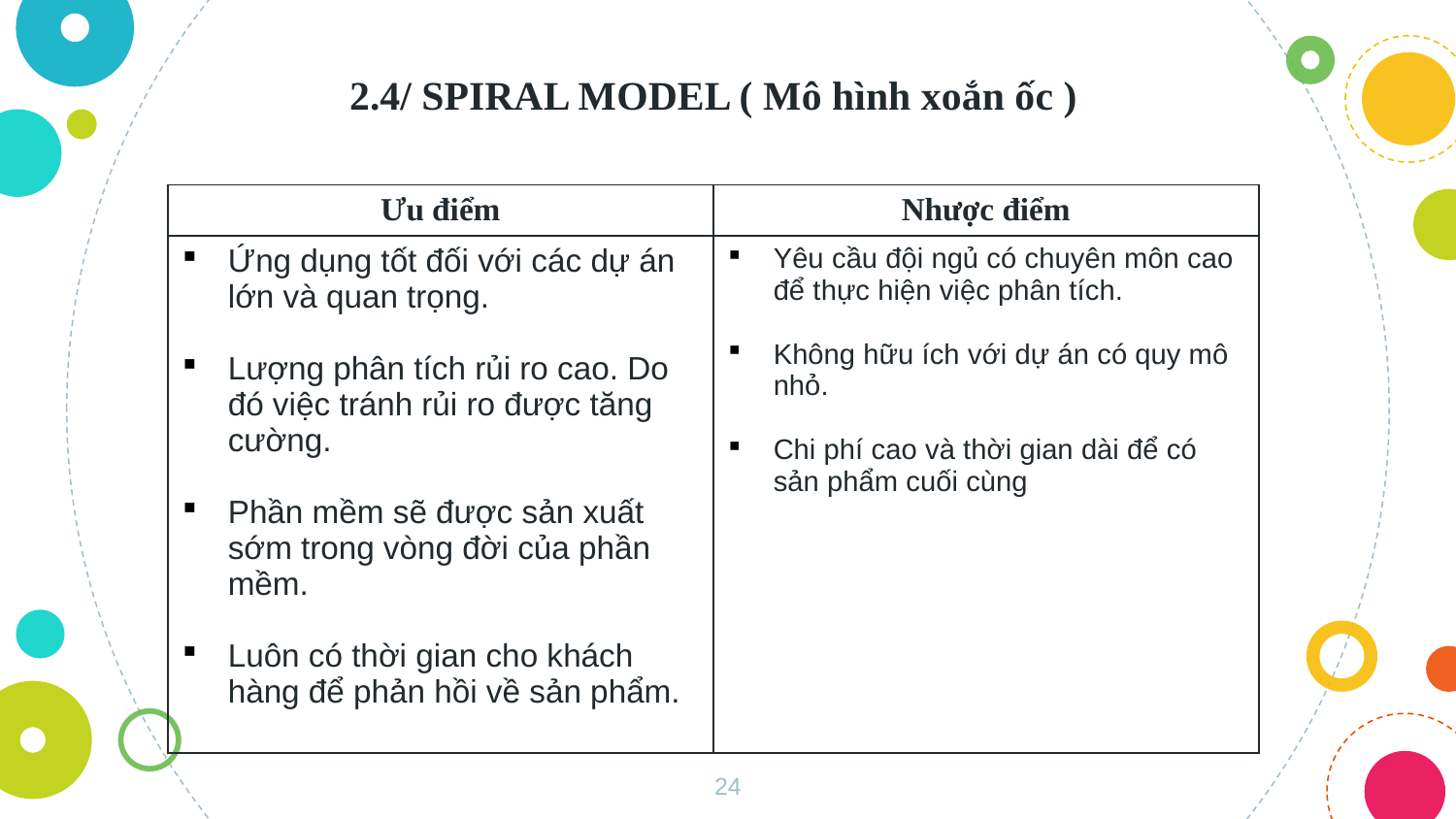

2.4/ SPIRAL MODEL ( Mô hình xoắn ốc )
| Ưu điểm | Nhược điểm |
| --- | --- |
| Ứng dụng tốt đối với các dự án lớn và quan trọng. Lượng phân tích rủi ro cao. Do đó việc tránh rủi ro được tăng cường. Phần mềm sẽ được sản xuất sớm trong vòng đời của phần mềm. Luôn có thời gian cho khách hàng để phản hồi về sản phẩm. | Yêu cầu đội ngủ có chuyên môn cao để thực hiện việc phân tích. Không hữu ích với dự án có quy mô nhỏ. Chi phí cao và thời gian dài để có sản phẩm cuối cùng |
24